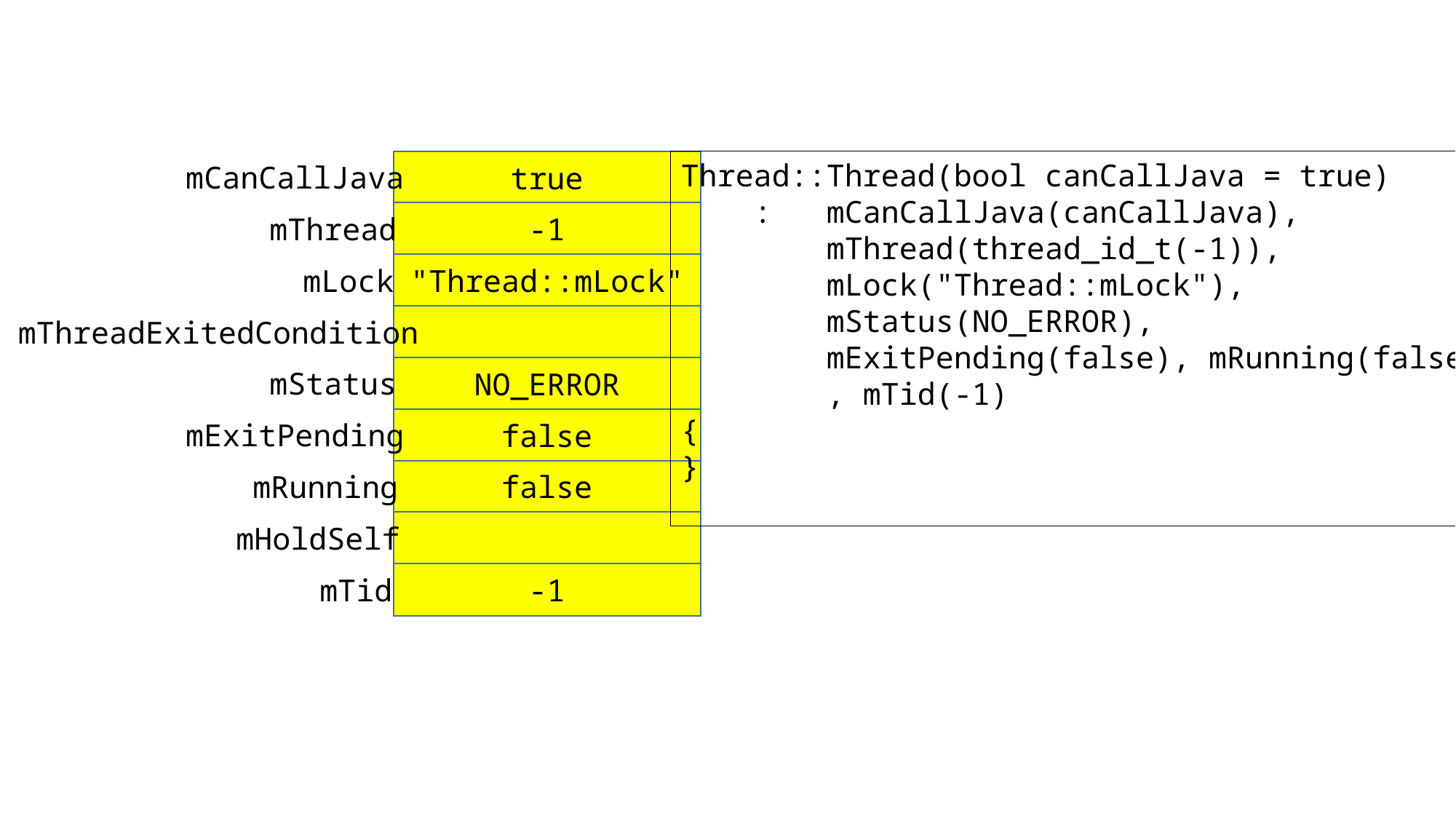

true
Thread::Thread(bool canCallJava = true)
    :   mCanCallJava(canCallJava),
        mThread(thread_id_t(-1)),
        mLock("Thread::mLock"),
        mStatus(NO_ERROR),
        mExitPending(false), mRunning(false)
        , mTid(-1)
{
}

mCanCallJava
-1
mThread
"Thread::mLock"
mLock

mThreadExitedCondition
NO_ERROR
mStatus
false
mExitPending
false
mRunning

mHoldSelf
-1
mTid